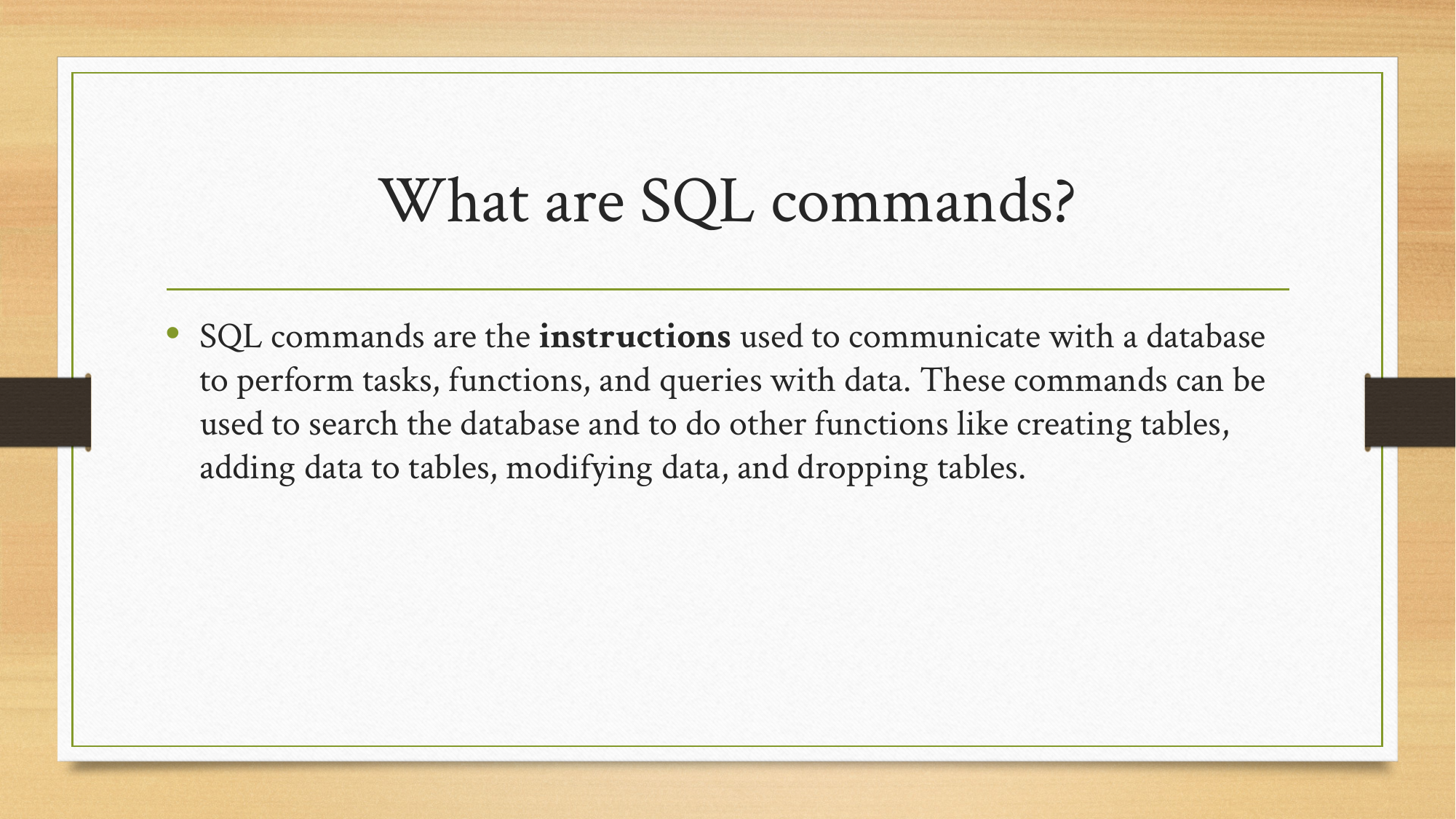

# What are SQL commands?
SQL commands are the instructions used to communicate with a database to perform tasks, functions, and queries with data. These commands can be used to search the database and to do other functions like creating tables, adding data to tables, modifying data, and dropping tables.